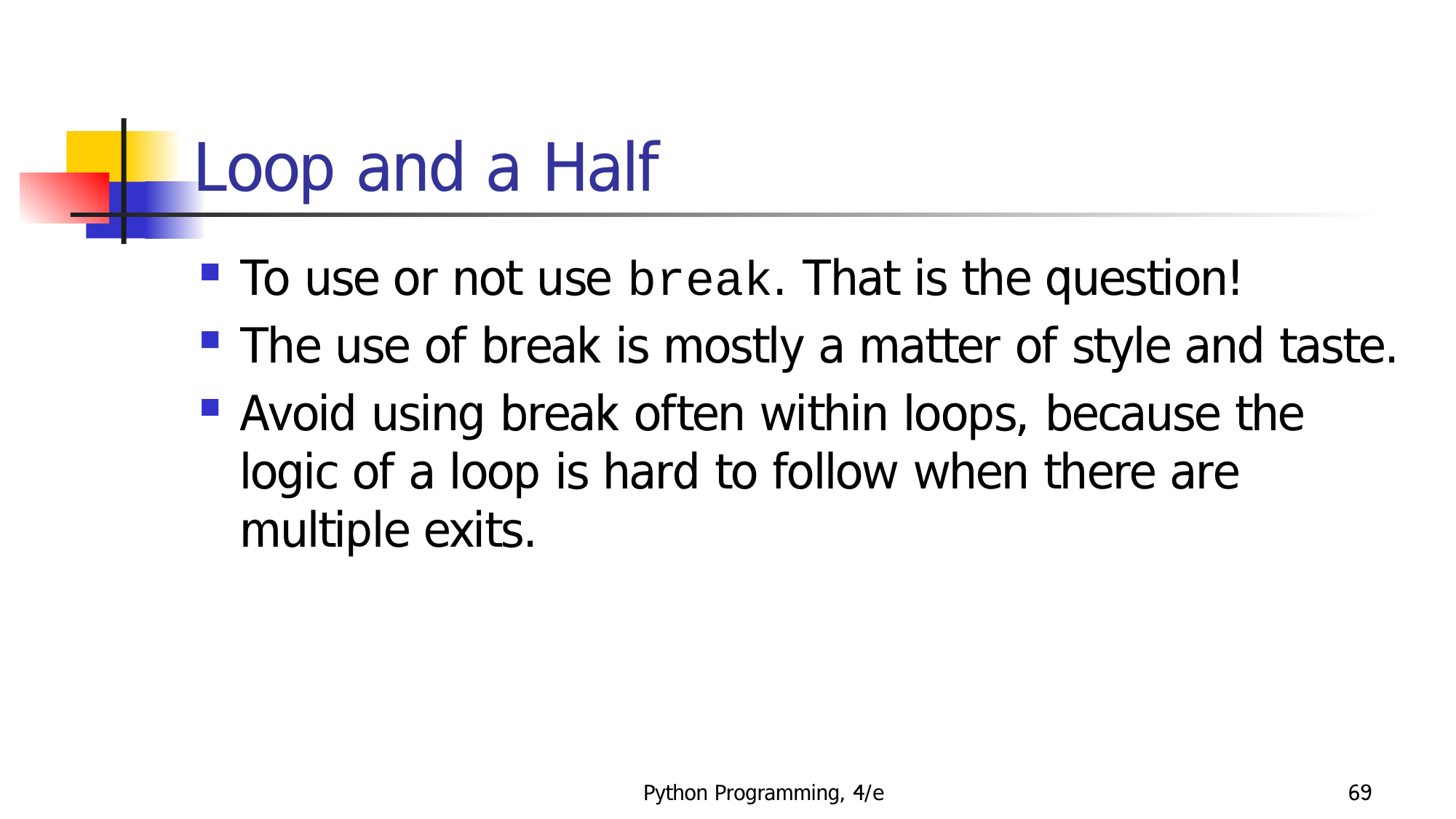

# Loop and a Half
To use or not use break. That is the question!
The use of break is mostly a matter of style and taste.
Avoid using break often within loops, because the logic of a loop is hard to follow when there are multiple exits.
Python Programming, 4/e
69